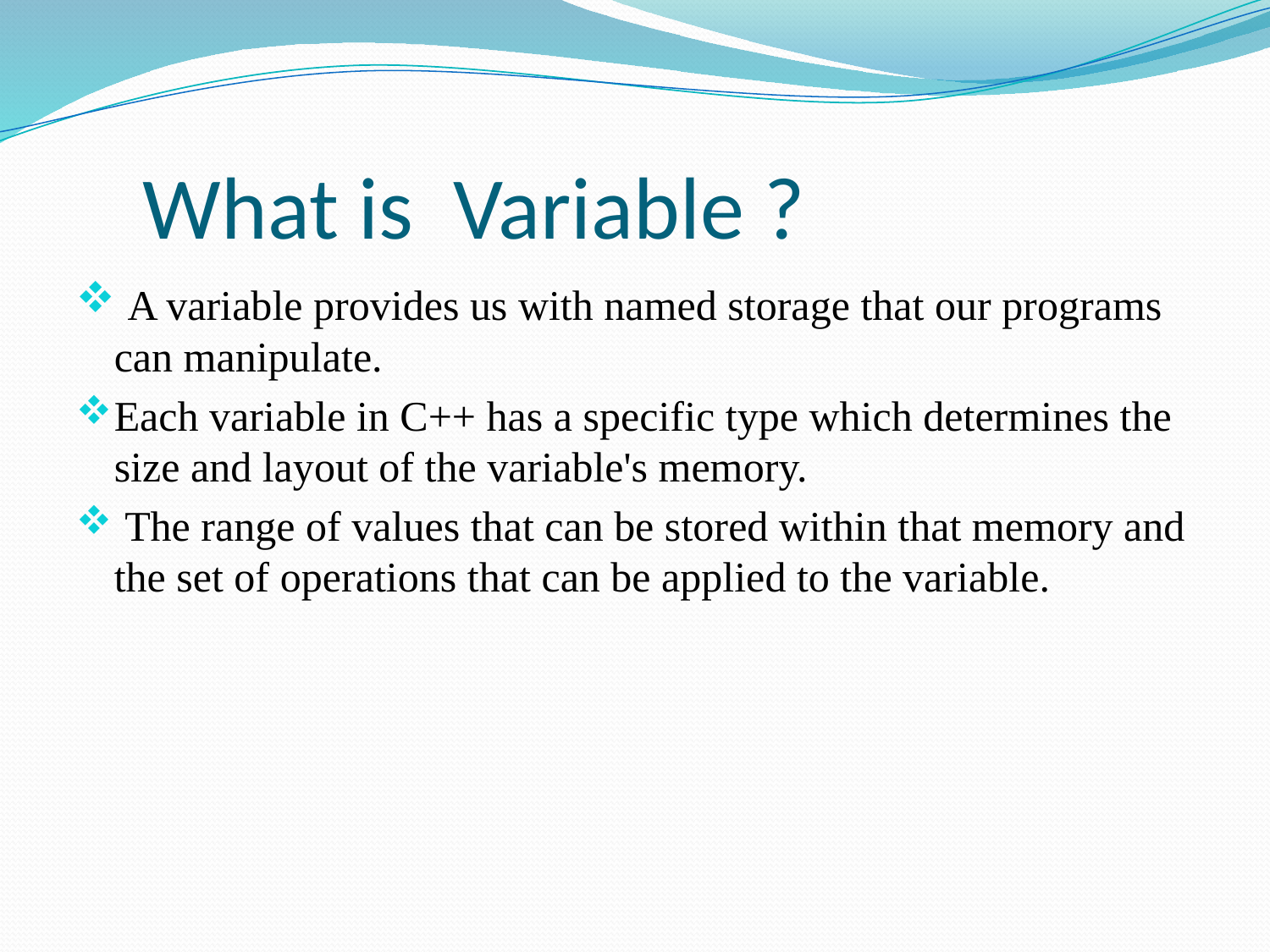

# What is  Variable ?
 A variable provides us with named storage that our programs can manipulate.
Each variable in C++ has a specific type which determines the size and layout of the variable's memory.
 The range of values that can be stored within that memory and the set of operations that can be applied to the variable.